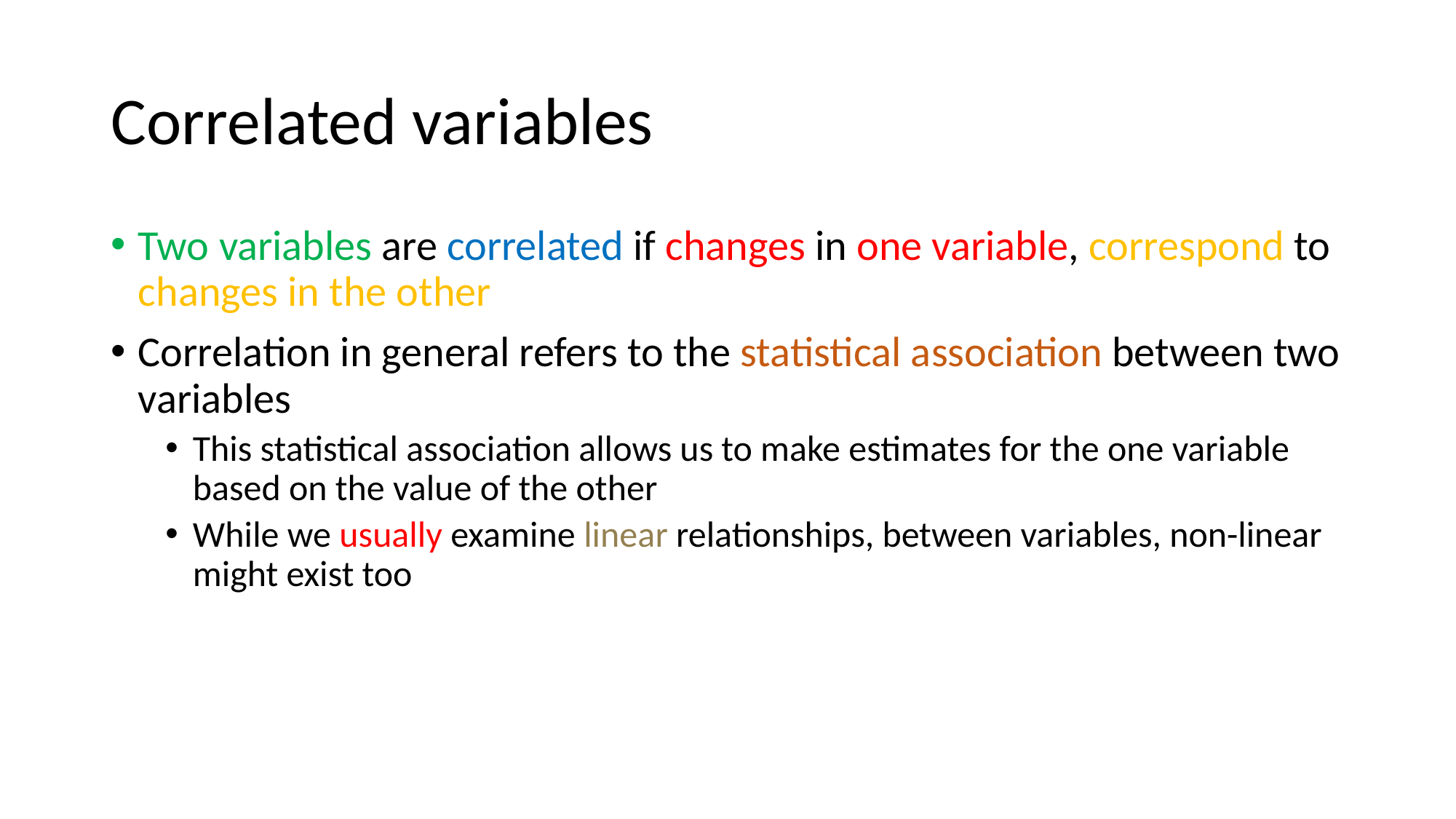

# Correlated variables
Two variables are correlated if changes in one variable, correspond to changes in the other
Correlation in general refers to the statistical association between two variables
This statistical association allows us to make estimates for the one variable based on the value of the other
While we usually examine linear relationships, between variables, non-linear might exist too